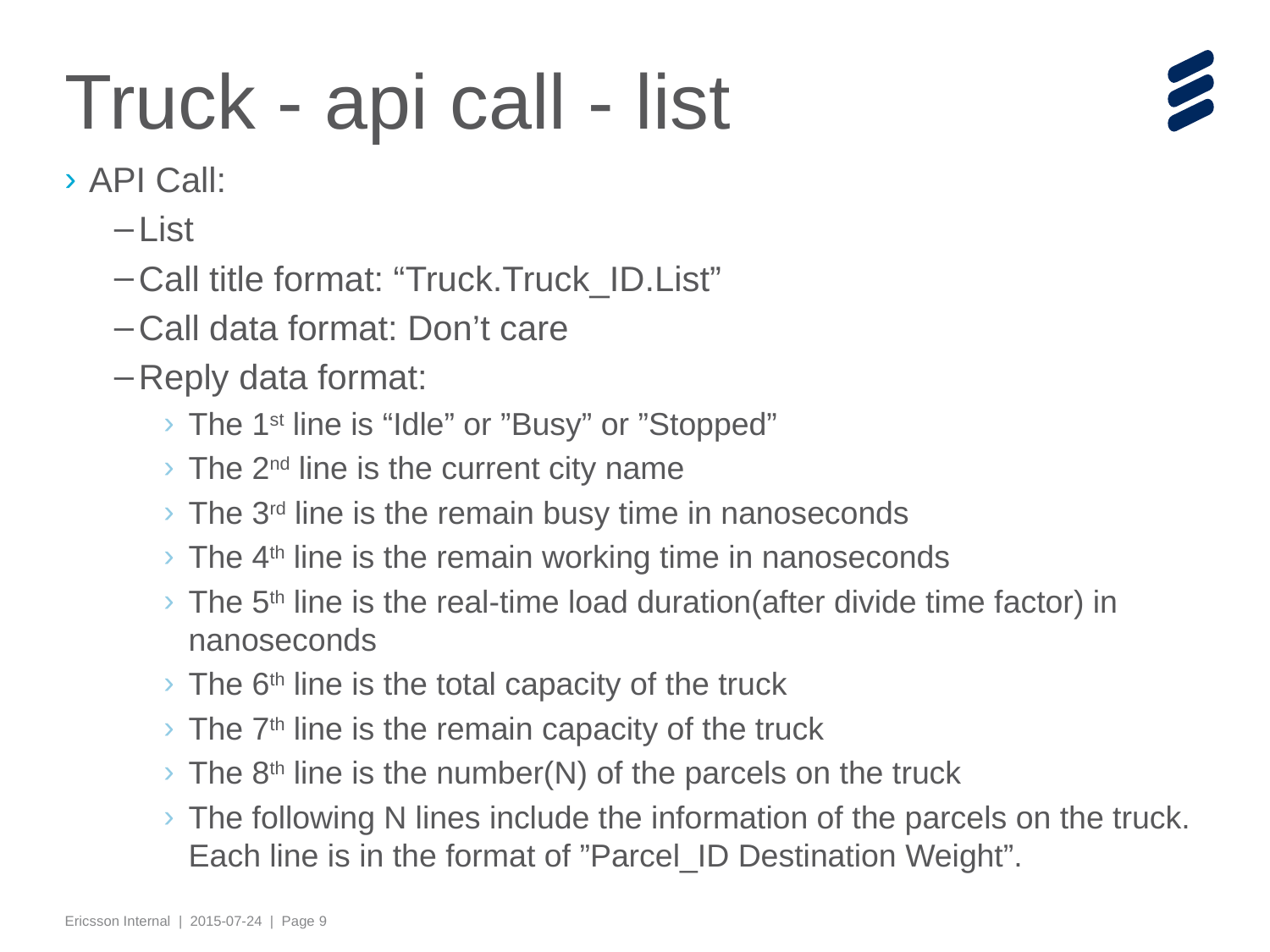

# Truck - api call - list
API Call:
List
Call title format: “Truck.Truck_ID.List”
Call data format: Don’t care
Reply data format:
The 1st line is “Idle” or ”Busy” or ”Stopped”
The 2nd line is the current city name
The 3rd line is the remain busy time in nanoseconds
The 4th line is the remain working time in nanoseconds
The 5th line is the real-time load duration(after divide time factor) in nanoseconds
The 6th line is the total capacity of the truck
The 7th line is the remain capacity of the truck
The 8th line is the number(N) of the parcels on the truck
The following N lines include the information of the parcels on the truck. Each line is in the format of ”Parcel_ID Destination Weight”.